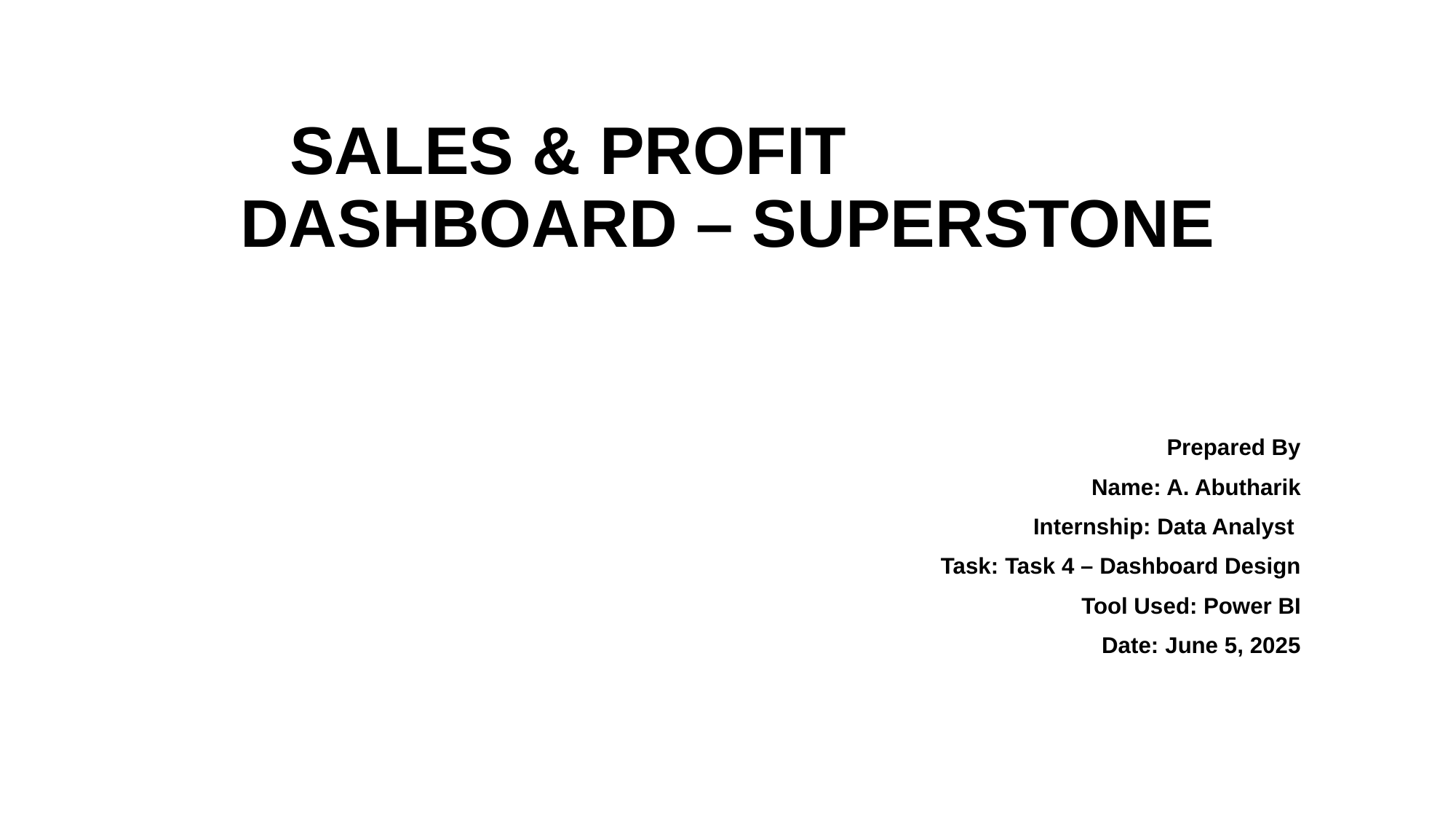

# SALES & PROFIT                  DASHBOARD – SUPERSTONE
Prepared By
Name: A. Abutharik
Internship: Data Analyst
Task: Task 4 – Dashboard Design
Tool Used: Power BI
Date: June 5, 2025